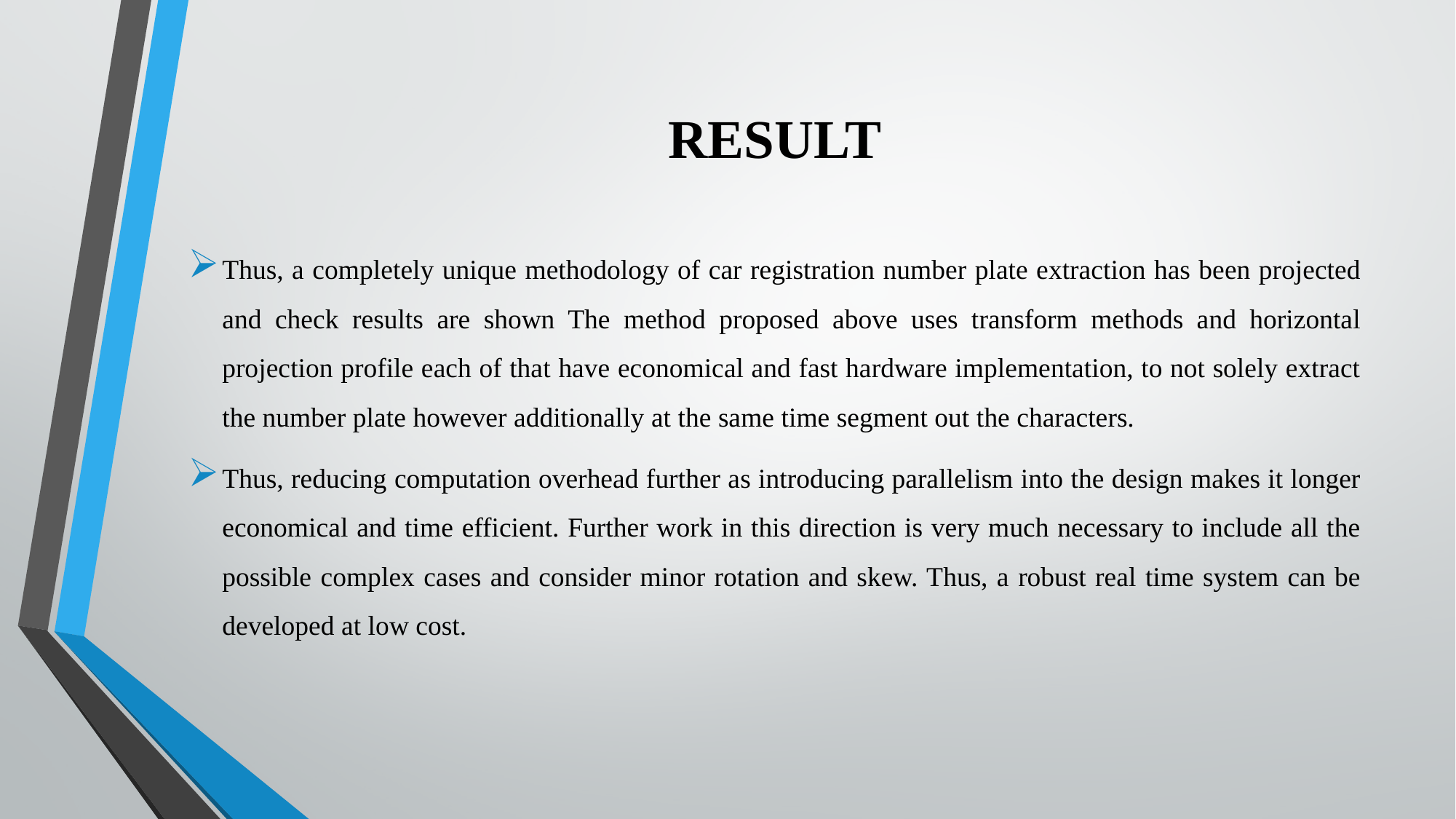

# RESULT
Thus, a completely unique methodology of car registration number plate extraction has been projected and check results are shown The method proposed above uses transform methods and horizontal projection profile each of that have economical and fast hardware implementation, to not solely extract the number plate however additionally at the same time segment out the characters.
Thus, reducing computation overhead further as introducing parallelism into the design makes it longer economical and time efficient. Further work in this direction is very much necessary to include all the possible complex cases and consider minor rotation and skew. Thus, a robust real time system can be developed at low cost.